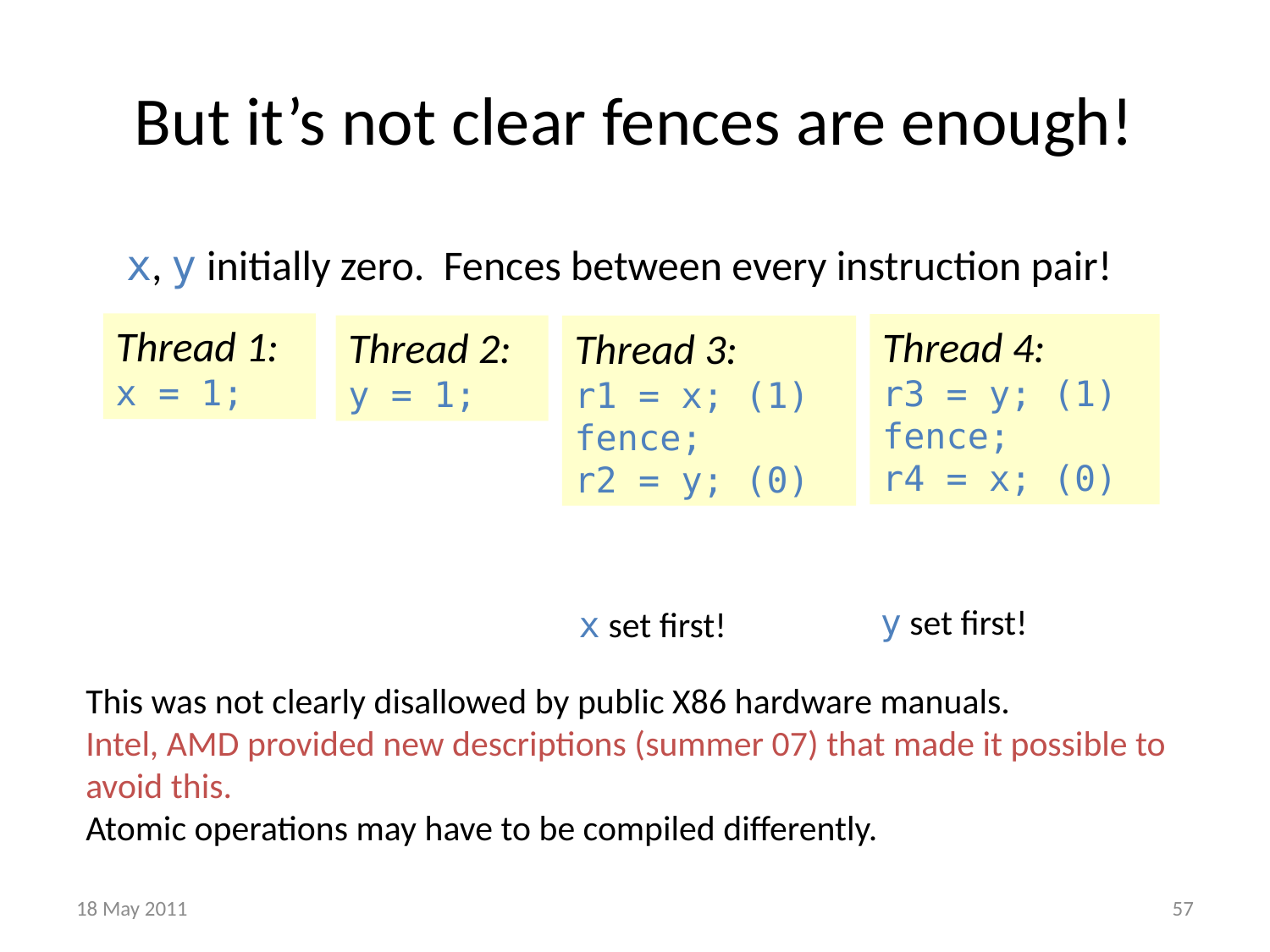

# But it’s not clear fences are enough!
x, y initially zero.  Fences between every instruction pair!
Thread 1:
x = 1;
Thread 4:
r3 = y; (1)
fence;
r4 = x; (0)
Thread 2:
y = 1;
Thread 3:
r1 = x; (1)
fence;
r2 = y; (0)
y set first!
x set first!
This was not clearly disallowed by public X86 hardware manuals.
Intel, AMD provided new descriptions (summer 07) that made it possible to avoid this.
Atomic operations may have to be compiled differently.
57
18 May 2011